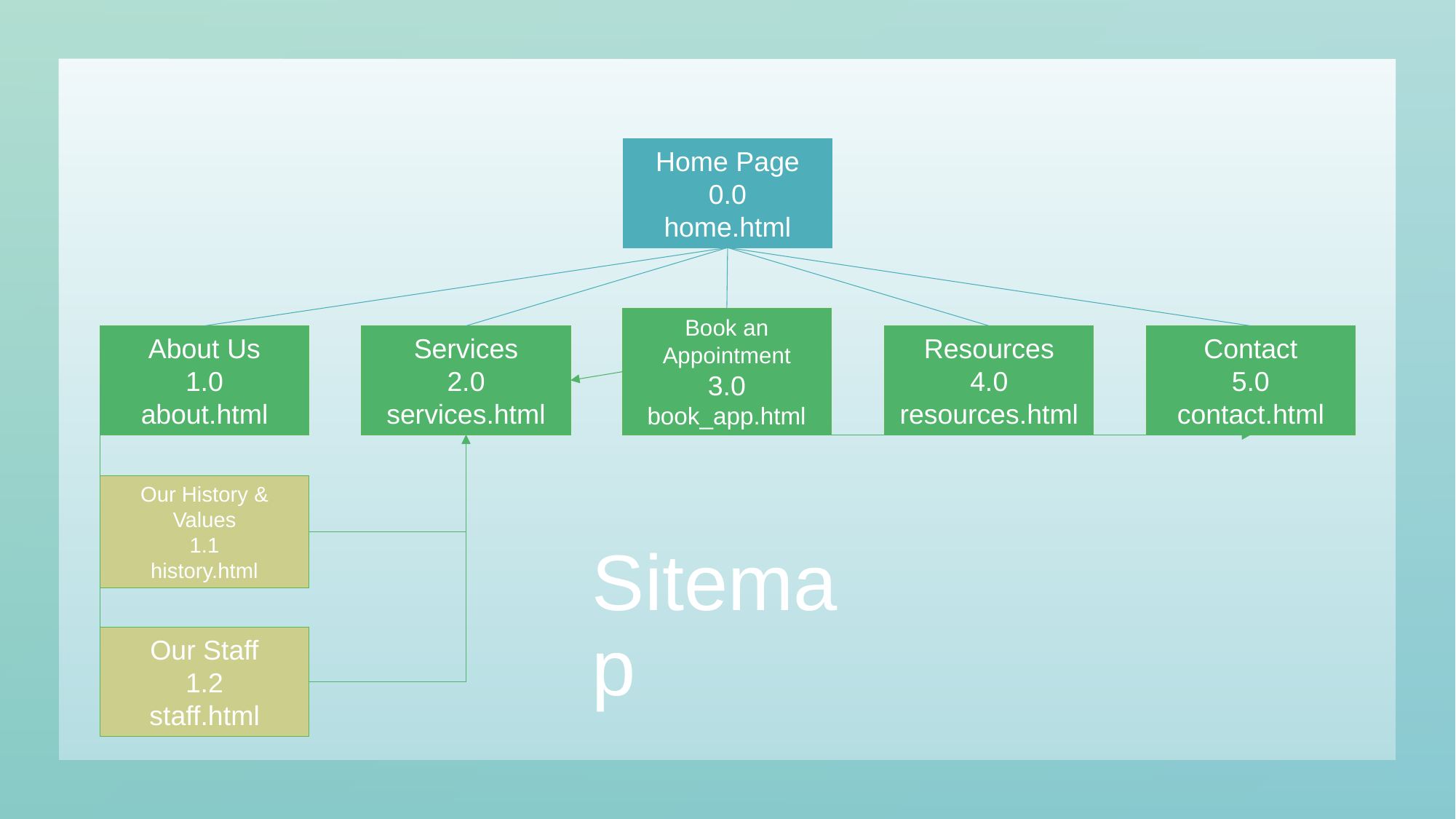

Home Page
0.0
home.html
Book an Appointment
3.0
book_app.html
About Us
1.0
about.html
Services
2.0
services.html
Resources
4.0
resources.html
Contact
5.0
contact.html
Our History & Values
1.1
history.html
# Sitemap
Our Staff
1.2
staff.html